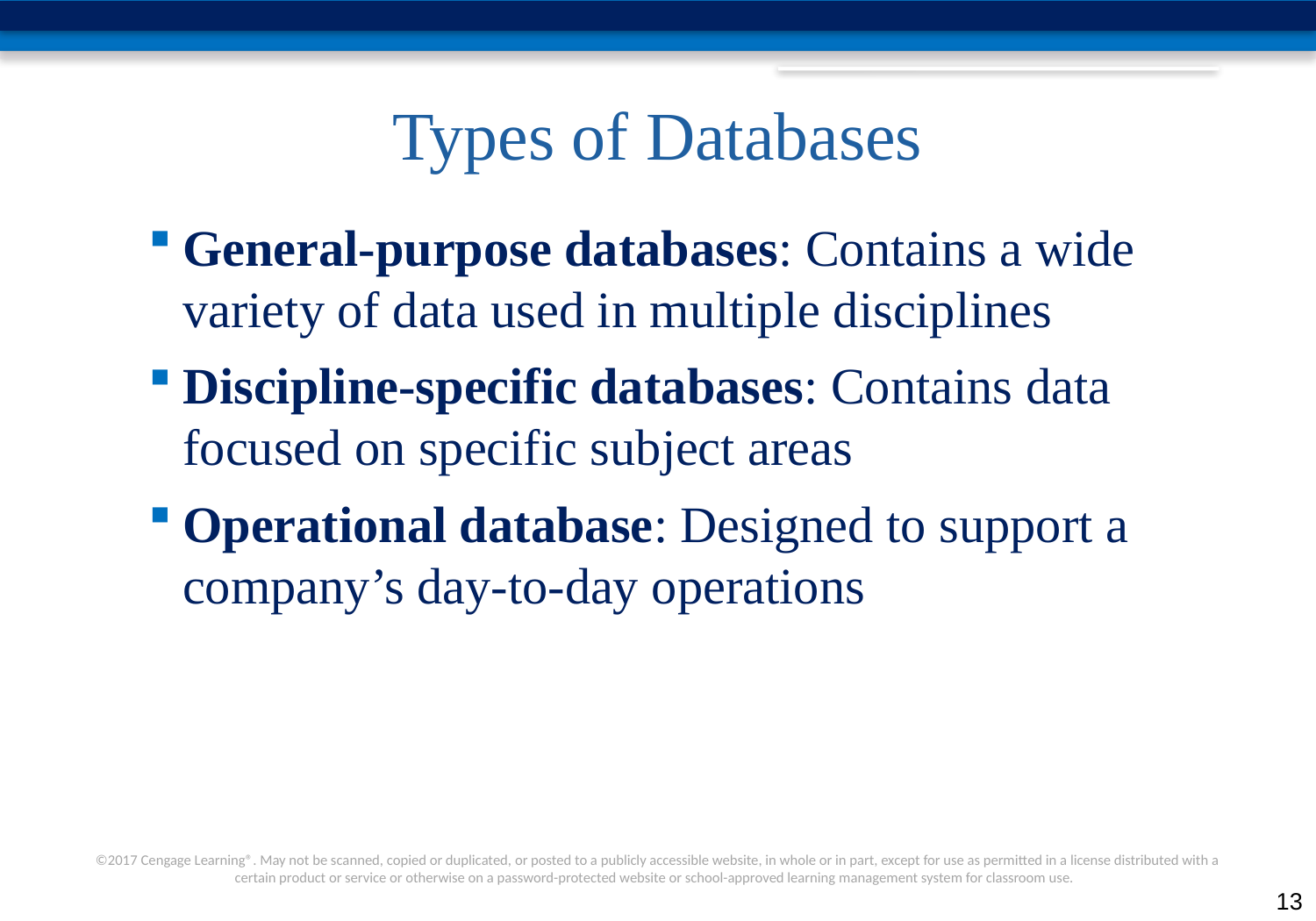

# Types of Databases
General-purpose databases: Contains a wide variety of data used in multiple disciplines
Discipline-specific databases: Contains data focused on specific subject areas
Operational database: Designed to support a company’s day-to-day operations

13